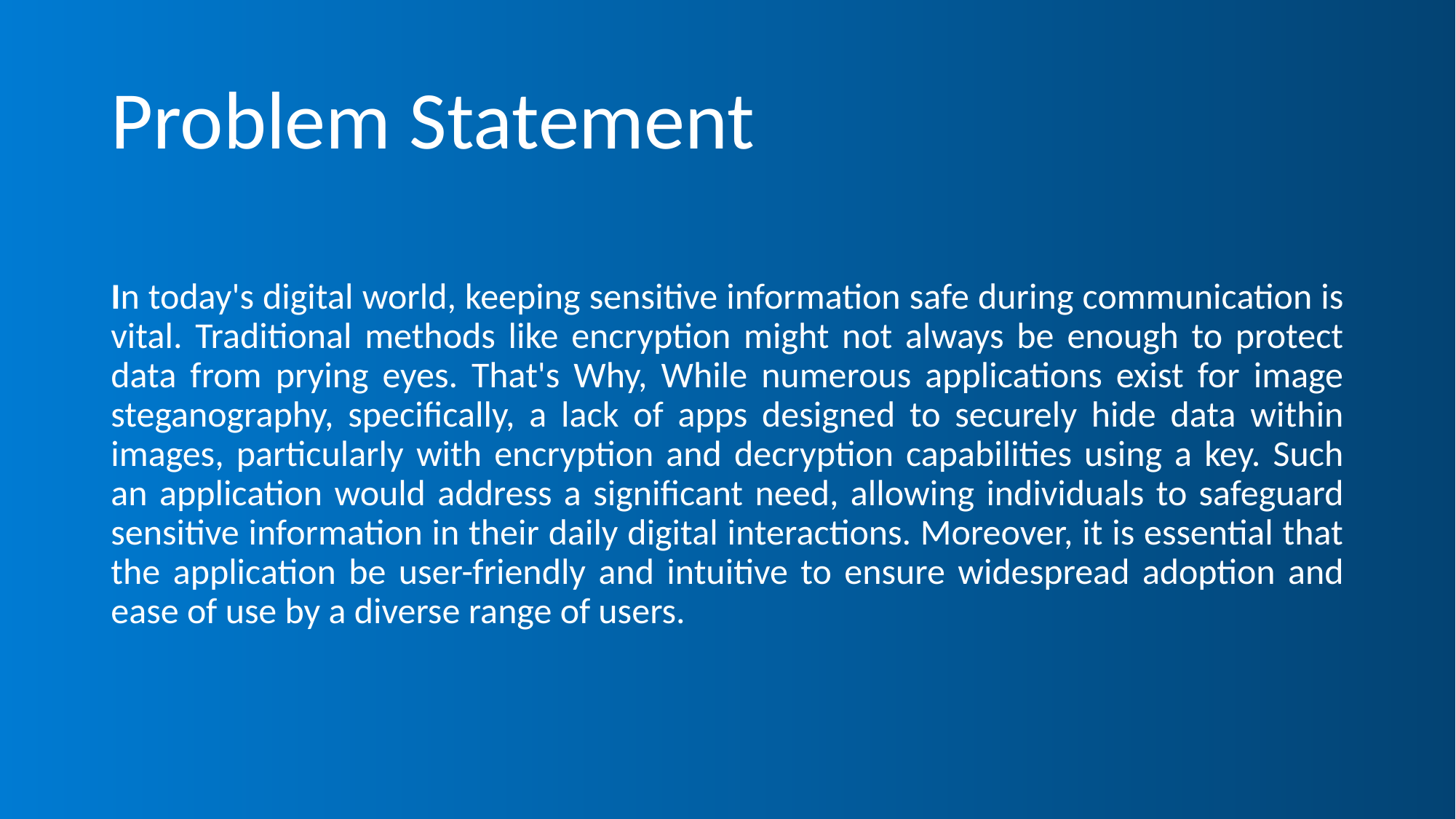

# Problem Statement
In today's digital world, keeping sensitive information safe during communication is vital. Traditional methods like encryption might not always be enough to protect data from prying eyes. That's Why, While numerous applications exist for image steganography, specifically, a lack of apps designed to securely hide data within images, particularly with encryption and decryption capabilities using a key. Such an application would address a significant need, allowing individuals to safeguard sensitive information in their daily digital interactions. Moreover, it is essential that the application be user-friendly and intuitive to ensure widespread adoption and ease of use by a diverse range of users.